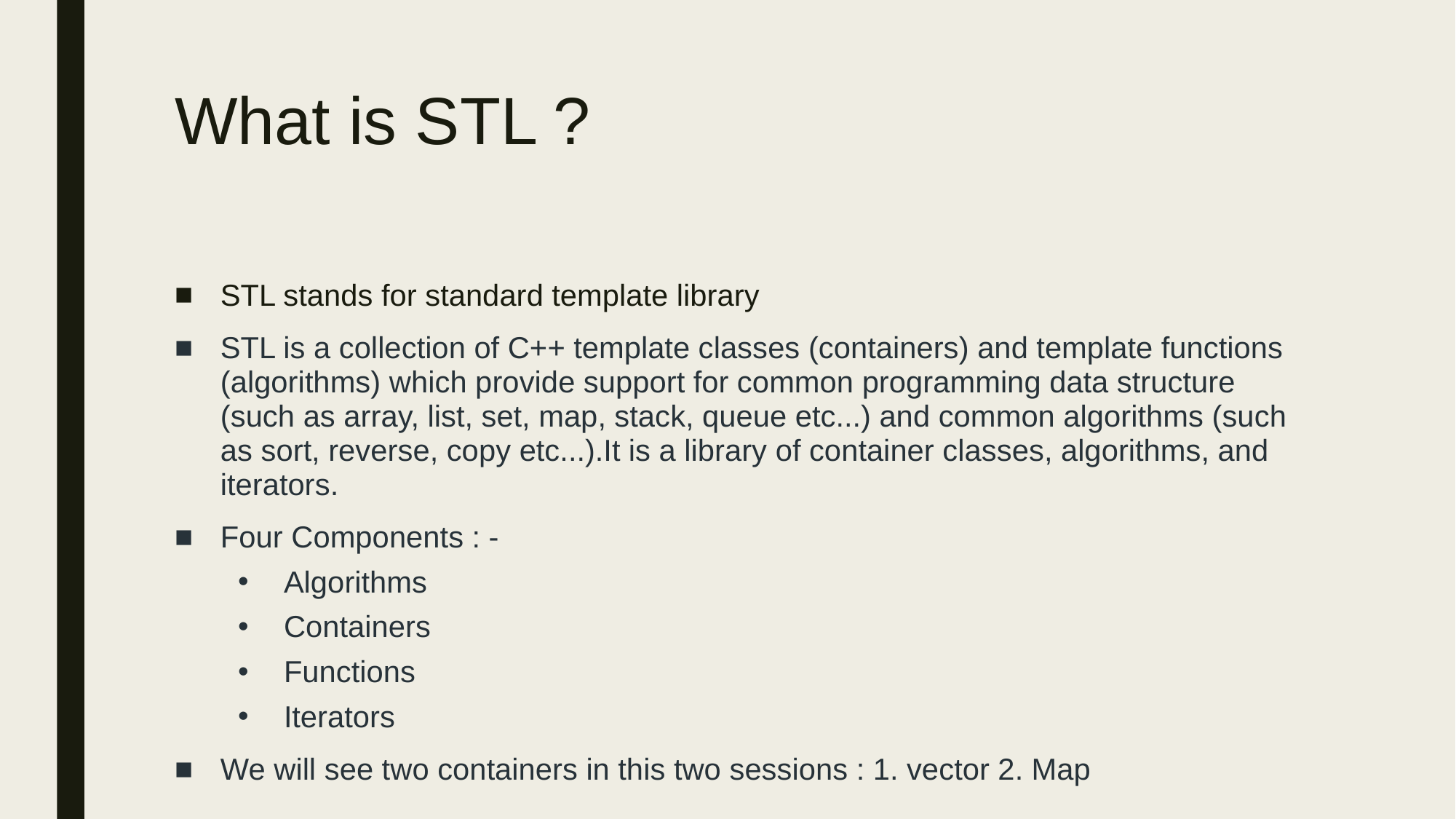

# What is STL ?
STL stands for standard template library
STL is a collection of C++ template classes (containers) and template functions (algorithms) which provide support for common programming data structure (such as array, list, set, map, stack, queue etc...) and common algorithms (such as sort, reverse, copy etc...).It is a library of container classes, algorithms, and iterators.
Four Components : -
Algorithms
Containers
Functions
Iterators
We will see two containers in this two sessions : 1. vector 2. Map